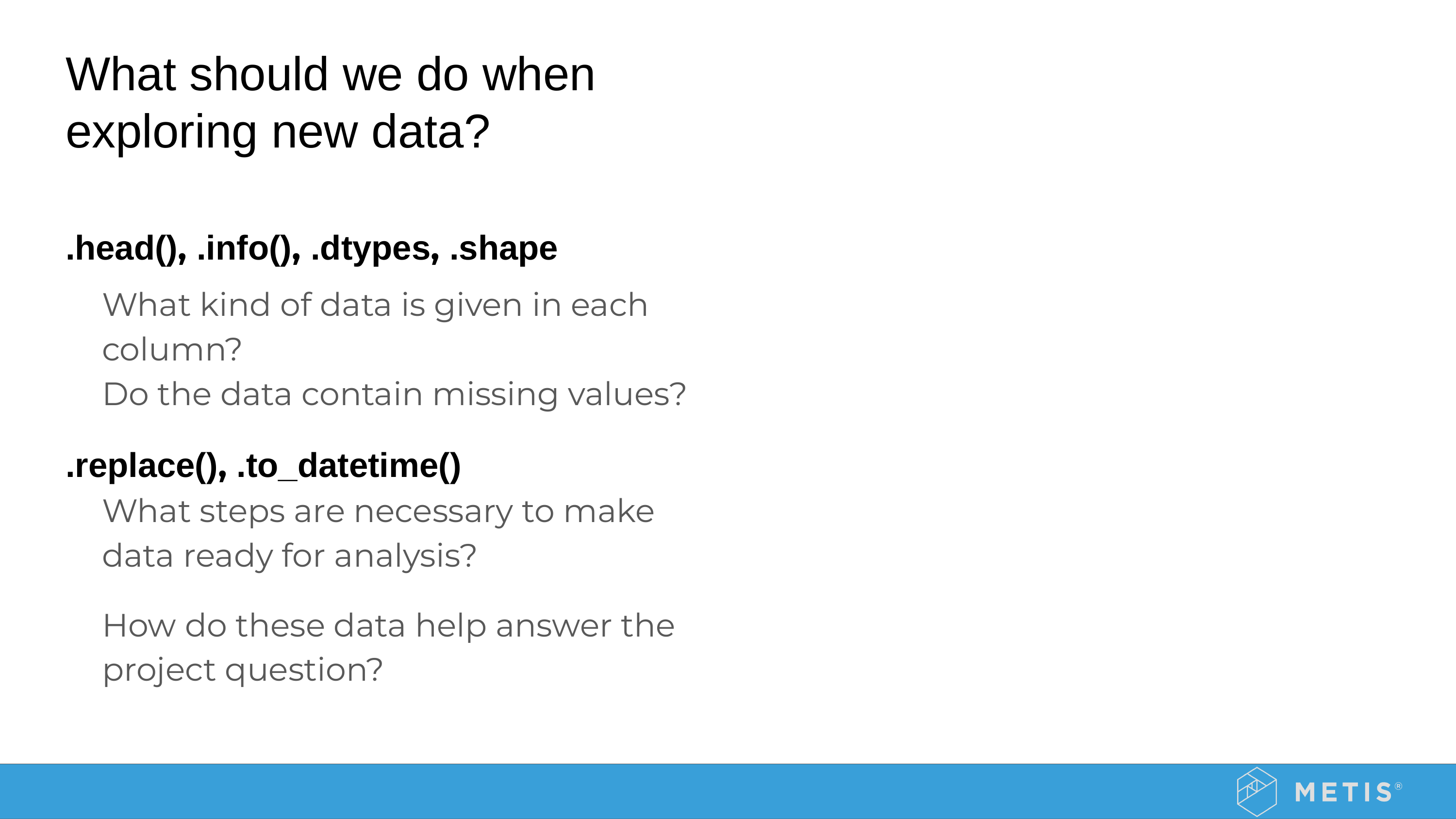

# What should we do when exploring new data?
.head(), .info(), .dtypes, .shape

What kind of data is given in each column?
Do the data contain missing values?

.replace(), .to_datetime()
What steps are necessary to make data ready for analysis?

How do these data help answer the project question?